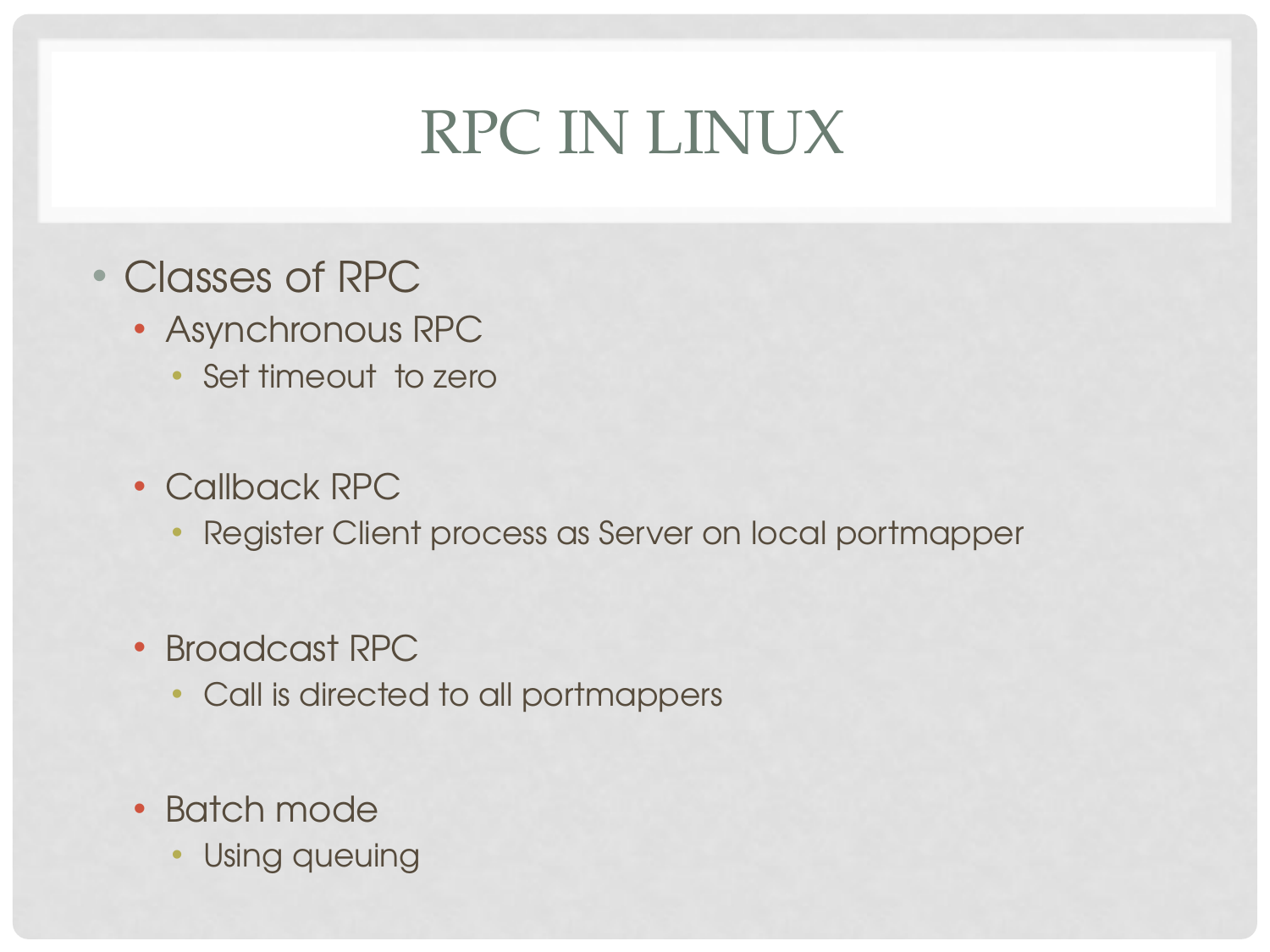

# RPC IN LINUX
Classes of RPC
Asynchronous RPC
Set timeout  to zero

Callback RPC
Register Client process as Server on local portmapper

Broadcast RPC
Call is directed to all portmappers

Batch mode
Using queuing